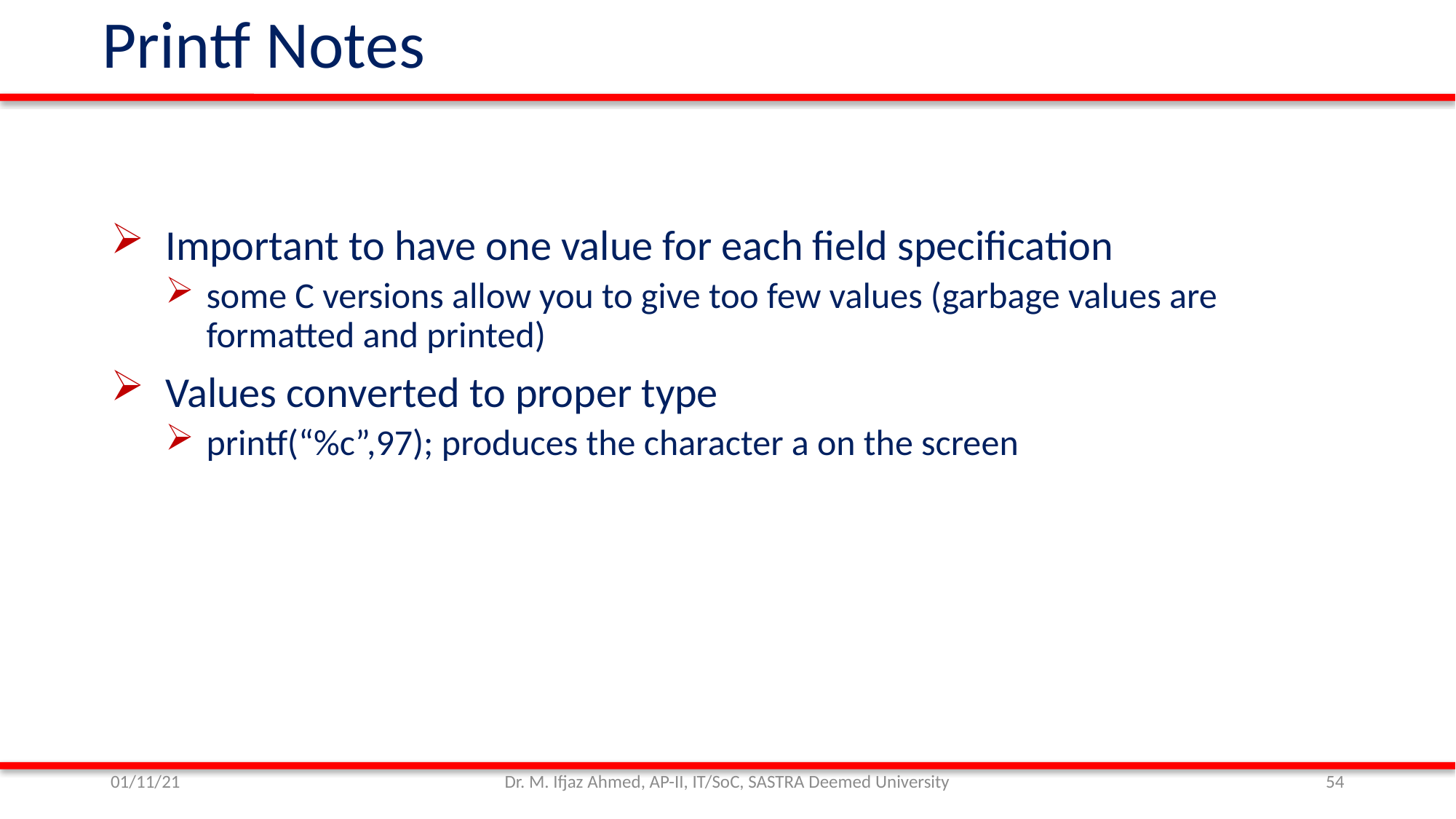

Printf Notes

Important to have one value for each field specification
some C versions allow you to give too few values (garbage values are formatted and printed)
Values converted to proper type
printf(“%c”,97); produces the character a on the screen
01/11/21
Dr. M. Ifjaz Ahmed, AP-II, IT/SoC, SASTRA Deemed University
54